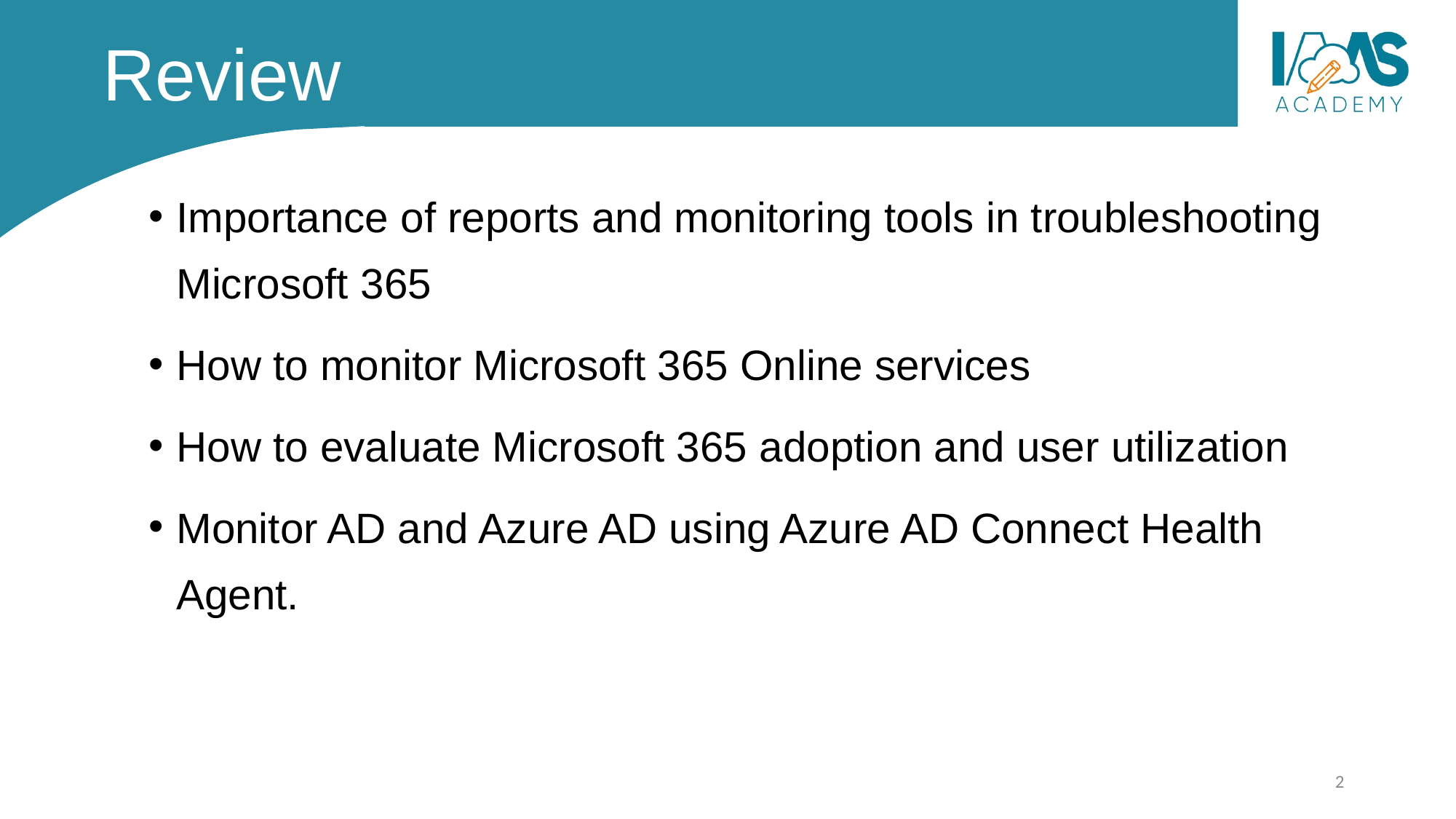

# Review
Importance of reports and monitoring tools in troubleshooting Microsoft 365
How to monitor Microsoft 365 Online services
How to evaluate Microsoft 365 adoption and user utilization
Monitor AD and Azure AD using Azure AD Connect Health Agent.
2